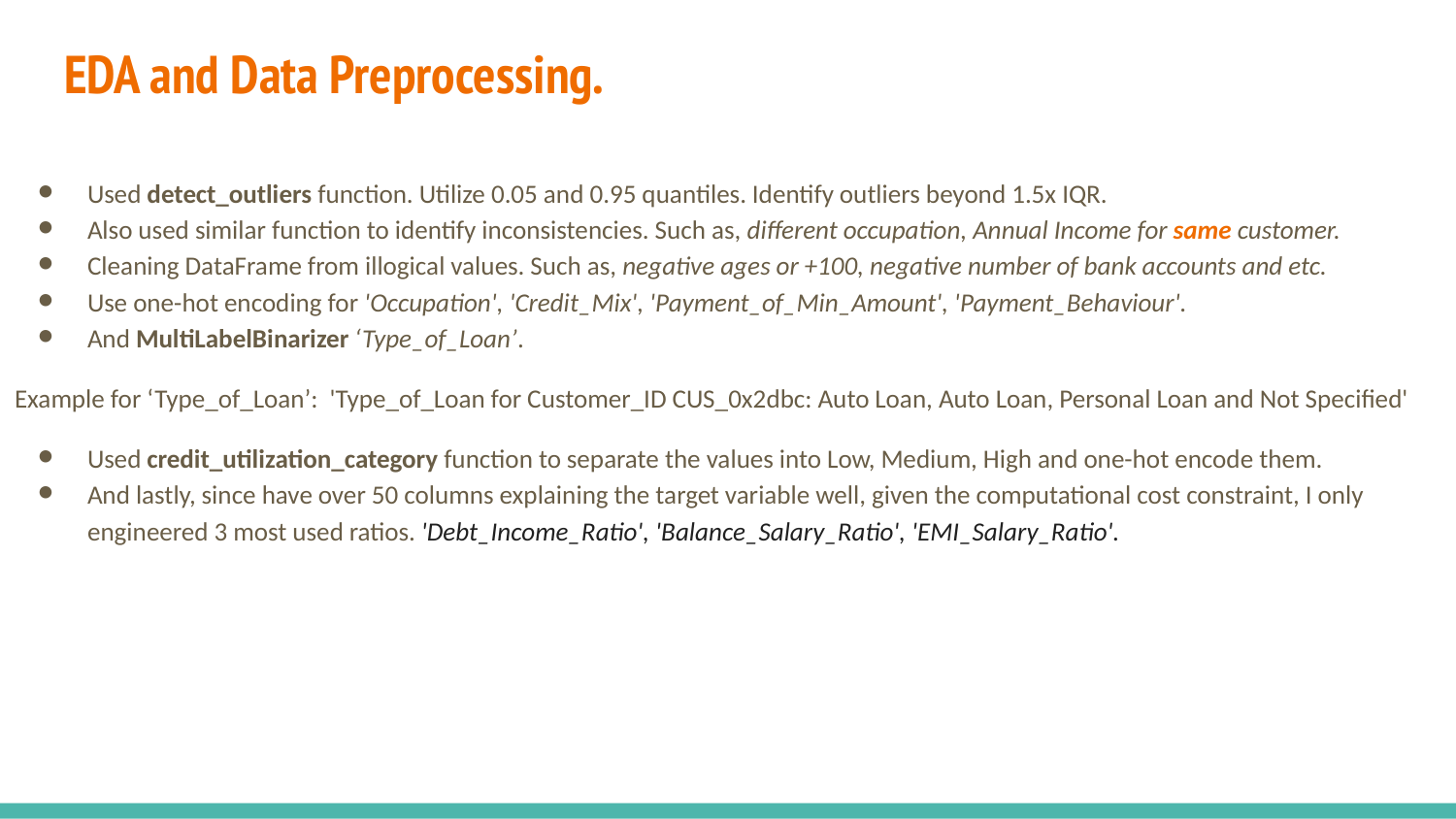

# EDA and Data Preprocessing.
Used detect_outliers function. Utilize 0.05 and 0.95 quantiles. Identify outliers beyond 1.5x IQR.
Also used similar function to identify inconsistencies. Such as, different occupation, Annual Income for same customer.
Cleaning DataFrame from illogical values. Such as, negative ages or +100, negative number of bank accounts and etc.
Use one-hot encoding for 'Occupation', 'Credit_Mix', 'Payment_of_Min_Amount', 'Payment_Behaviour'.
And MultiLabelBinarizer ‘Type_of_Loan’.
Example for ‘Type_of_Loan’:  'Type_of_Loan for Customer_ID CUS_0x2dbc: Auto Loan, Auto Loan, Personal Loan and Not Specified'
Used credit_utilization_category function to separate the values into Low, Medium, High and one-hot encode them.
And lastly, since have over 50 columns explaining the target variable well, given the computational cost constraint, I only engineered 3 most used ratios. 'Debt_Income_Ratio', 'Balance_Salary_Ratio', 'EMI_Salary_Ratio'.